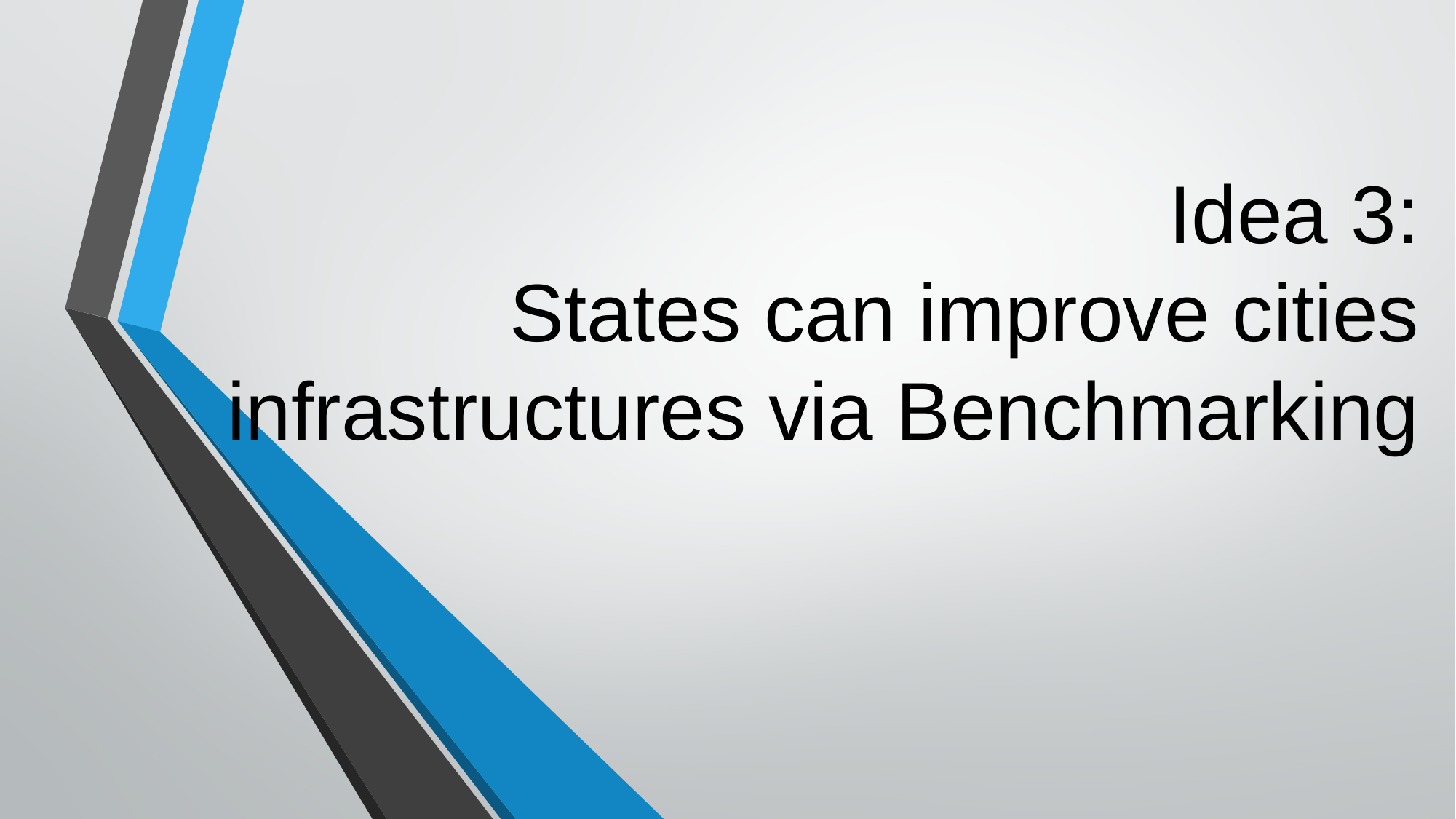

# Idea 3: States can improve cities infrastructures via Benchmarking